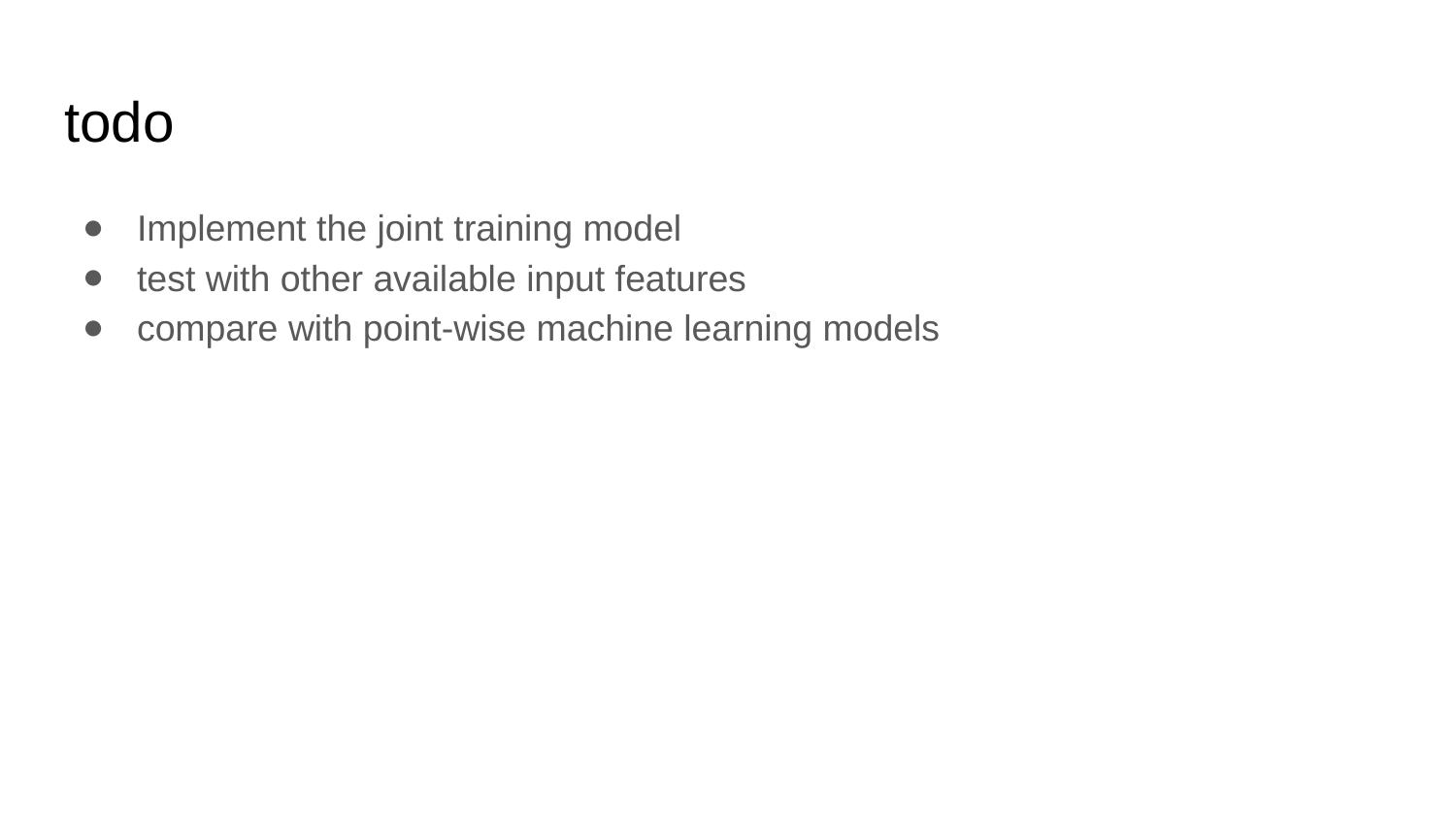

# todo
Implement the joint training model
test with other available input features
compare with point-wise machine learning models